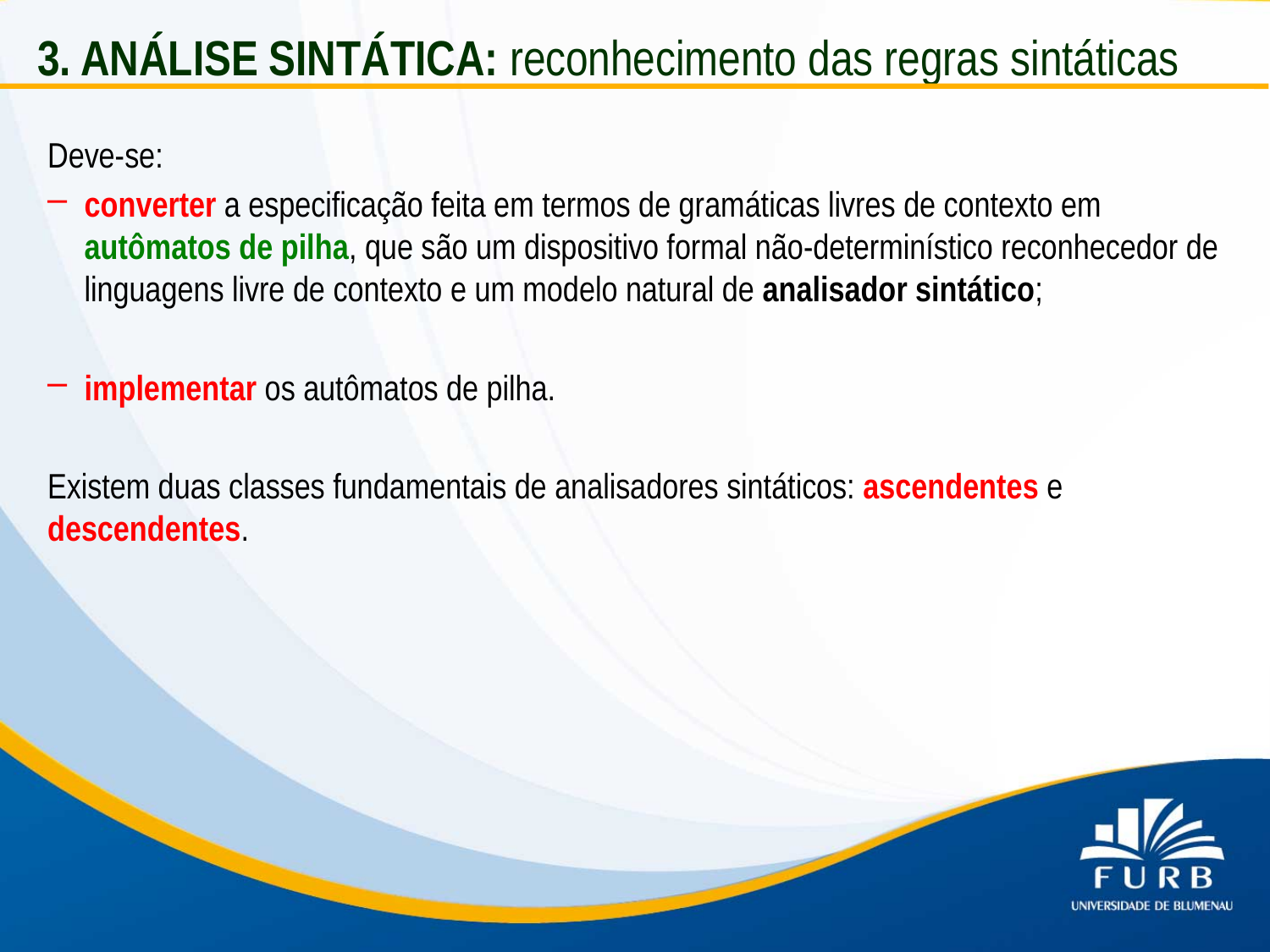

3. ANÁLISE SINTÁTICA: reconhecimento das regras sintáticas

Deve-se:
converter a especificação feita em termos de gramáticas livres de contexto em autômatos de pilha, que são um dispositivo formal não-determinístico reconhecedor de linguagens livre de contexto e um modelo natural de analisador sintático;

implementar os autômatos de pilha.

Existem duas classes fundamentais de analisadores sintáticos: ascendentes e descendentes.